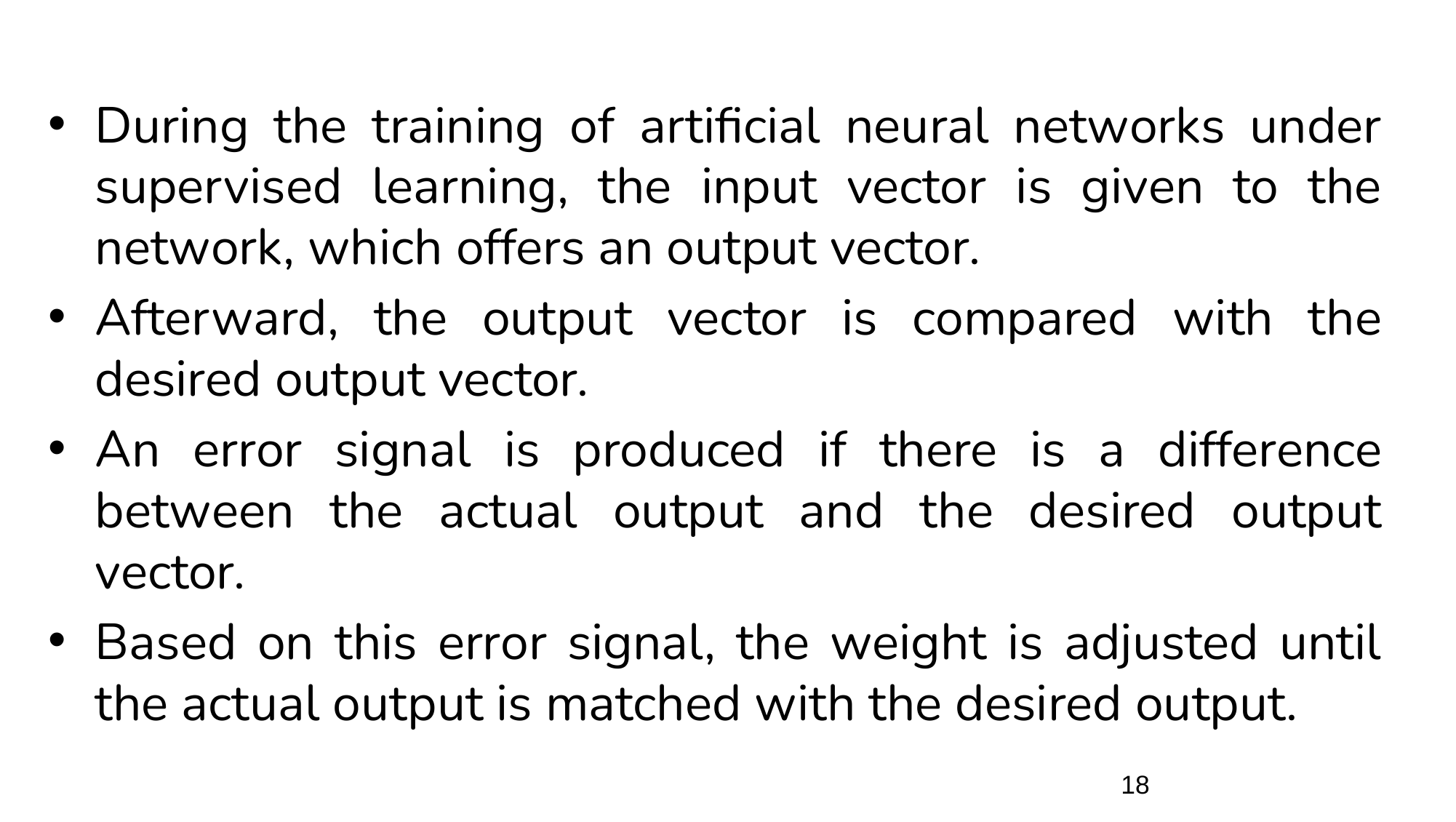

During the training of artificial neural networks under supervised learning, the input vector is given to the network, which offers an output vector.
Afterward, the output vector is compared with the desired output vector.
An error signal is produced if there is a difference between the actual output and the desired output vector.
Based on this error signal, the weight is adjusted until the actual output is matched with the desired output.
18